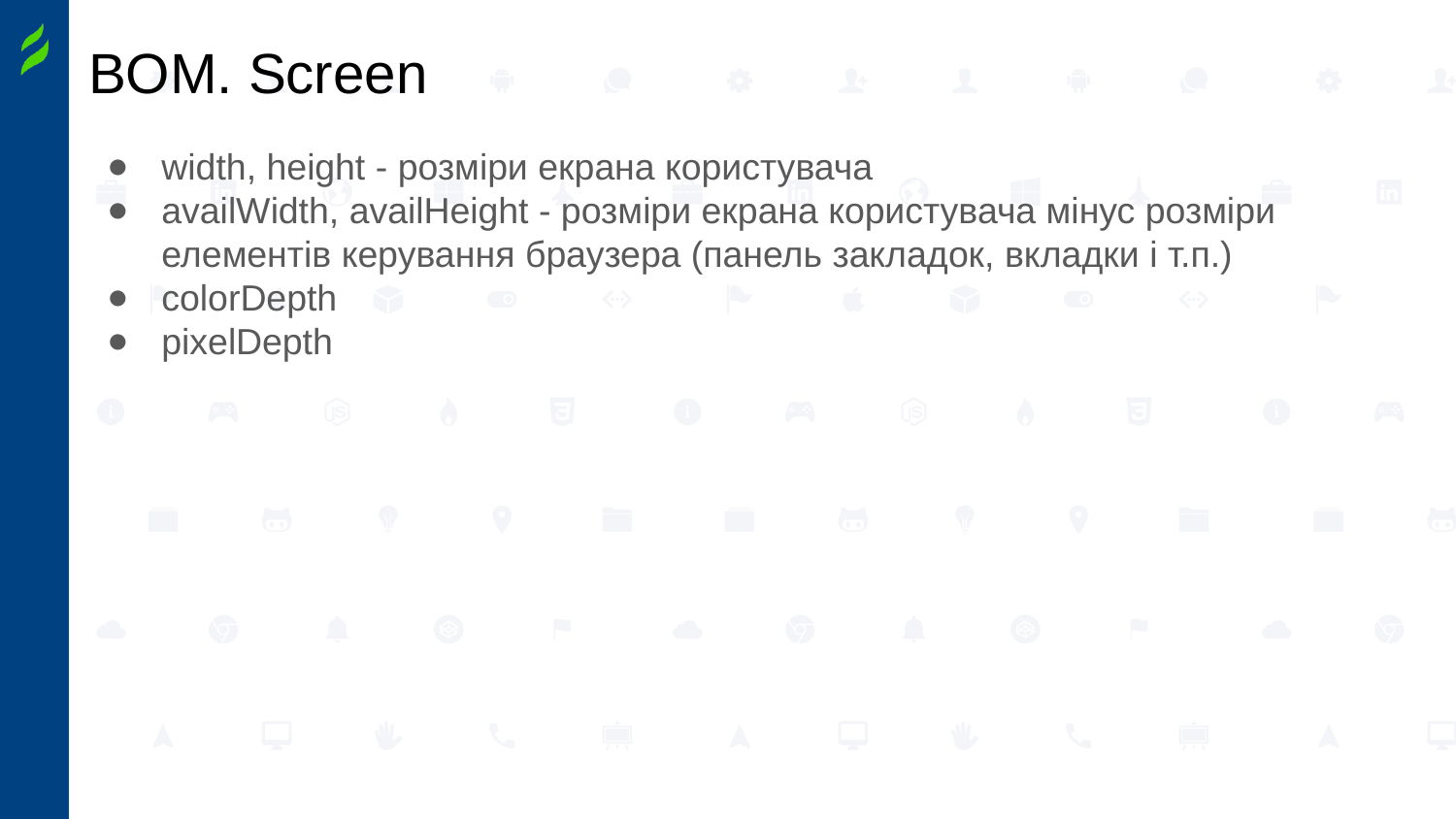

# BOM. Screen
width, height - розміри екрана користувача
availWidth, availHeight - розміри екрана користувача мінус розміри елементів керування браузера (панель закладок, вкладки і т.п.)
colorDepth
pixelDepth